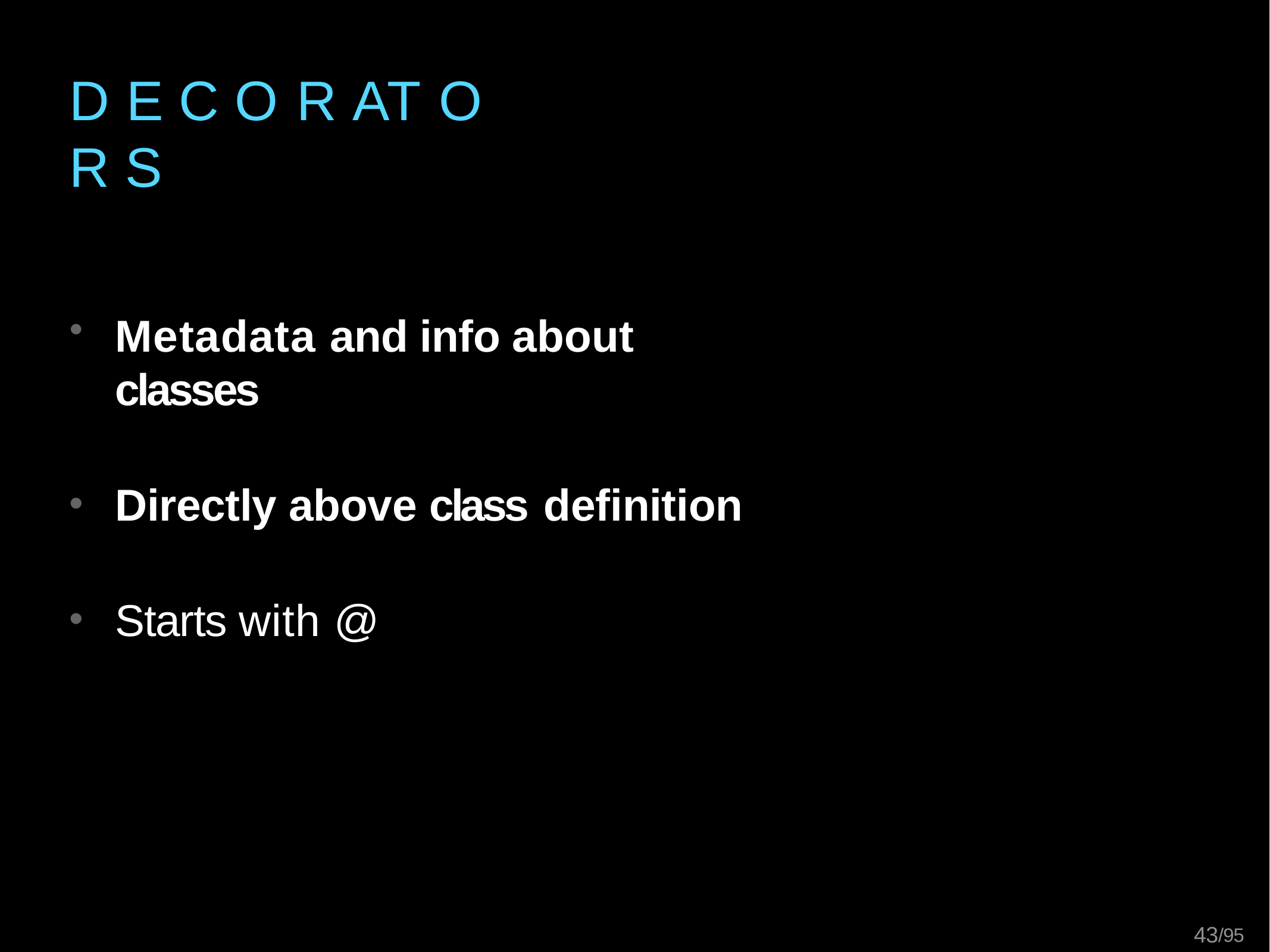

# D E C O R AT O R S
Metadata and info about classes

Directly above class definition

Starts with @
43/95